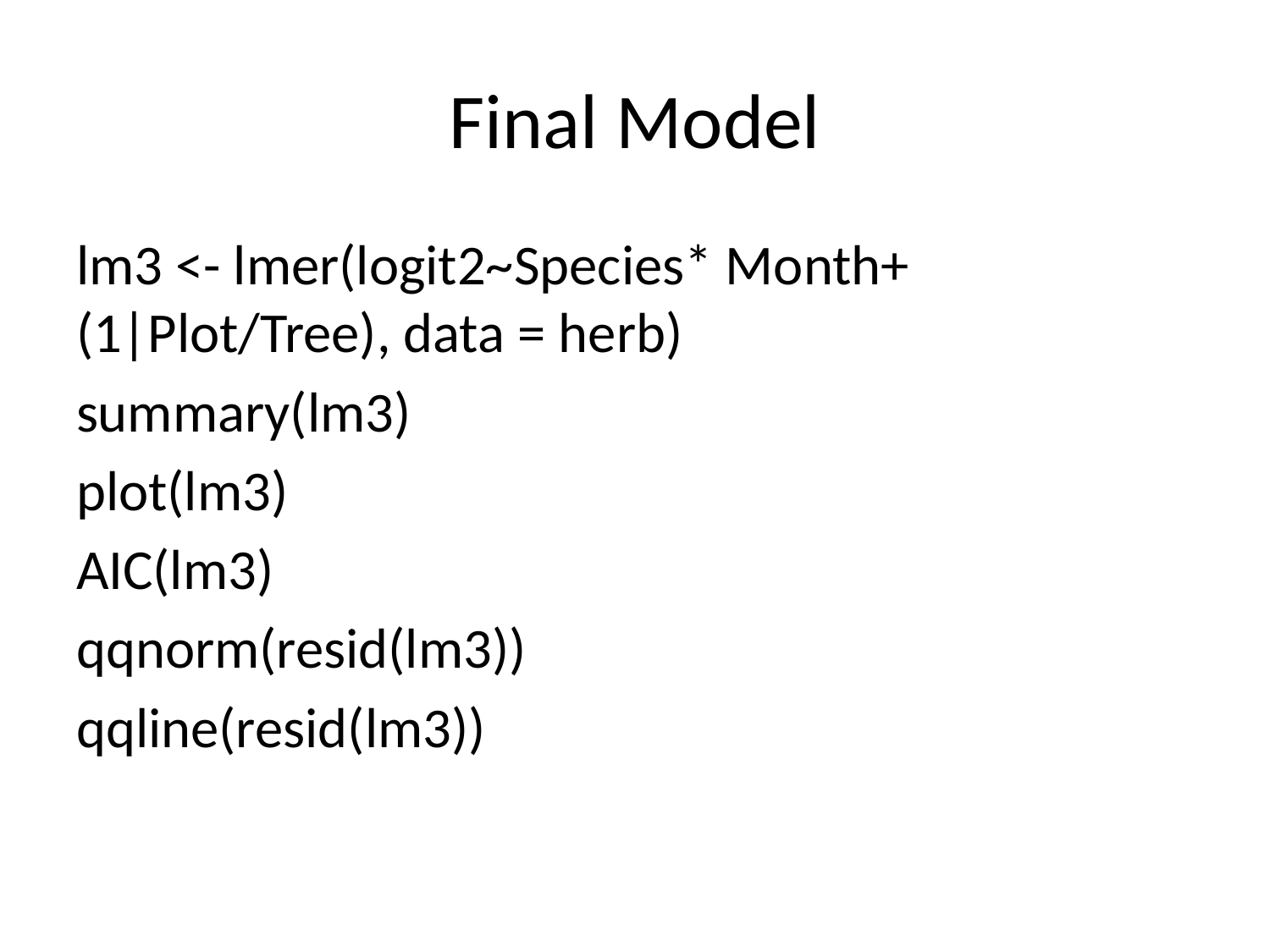

# Final Model
lm3 <- lmer(logit2~Species* Month+ (1|Plot/Tree), data = herb)
summary(lm3)
plot(lm3)
AIC(lm3)
qqnorm(resid(lm3))
qqline(resid(lm3))